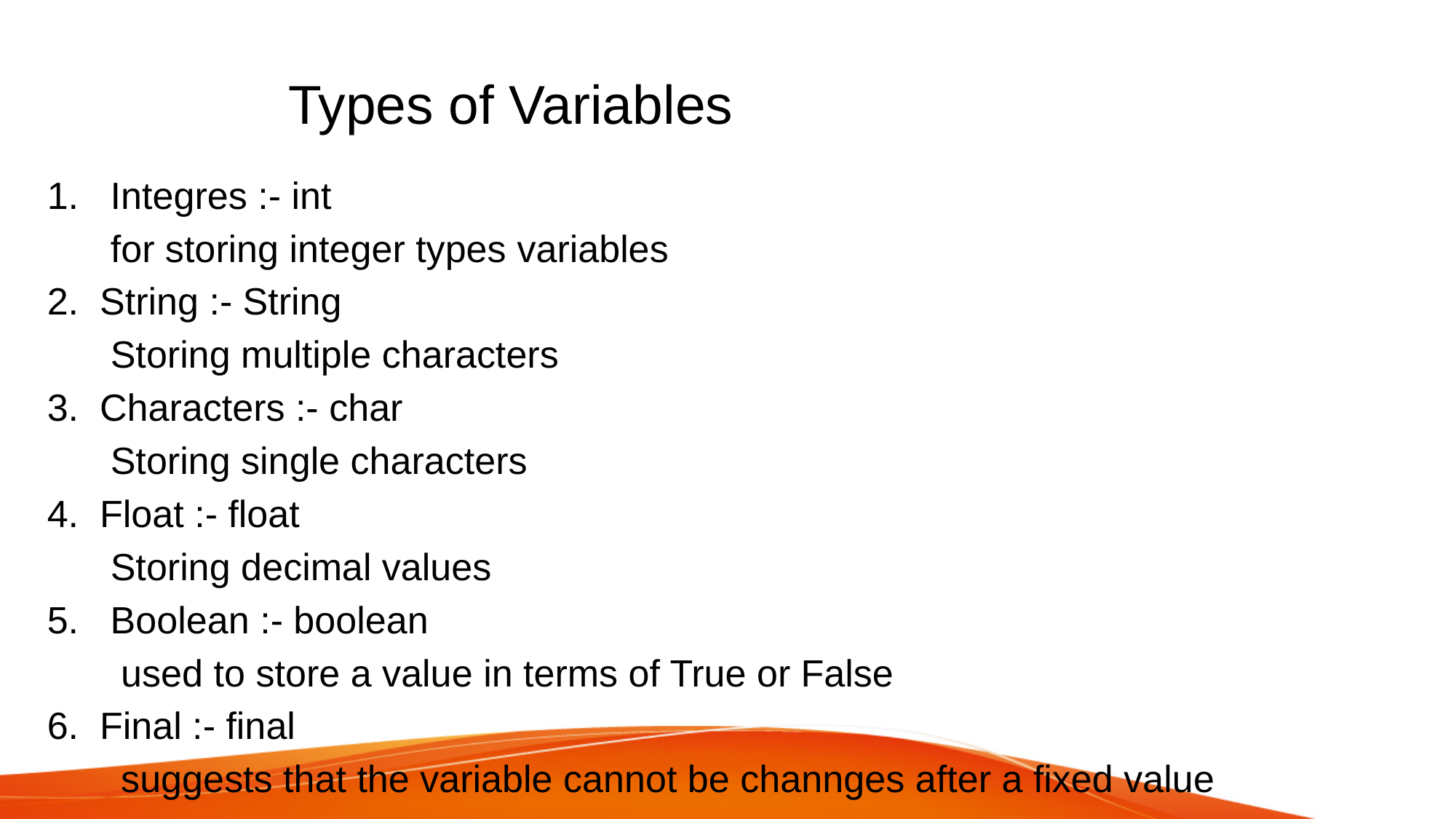

# Types of Variables
1.   Integres :- int
      for storing integer types variables
2.  String :- String
      Storing multiple characters
3.  Characters :- char
      Storing single characters
4.  Float :- float
      Storing decimal values
5.   Boolean :- boolean
       used to store a value in terms of True or False
6.  Final :- final
       suggests that the variable cannot be channges after a fixed value